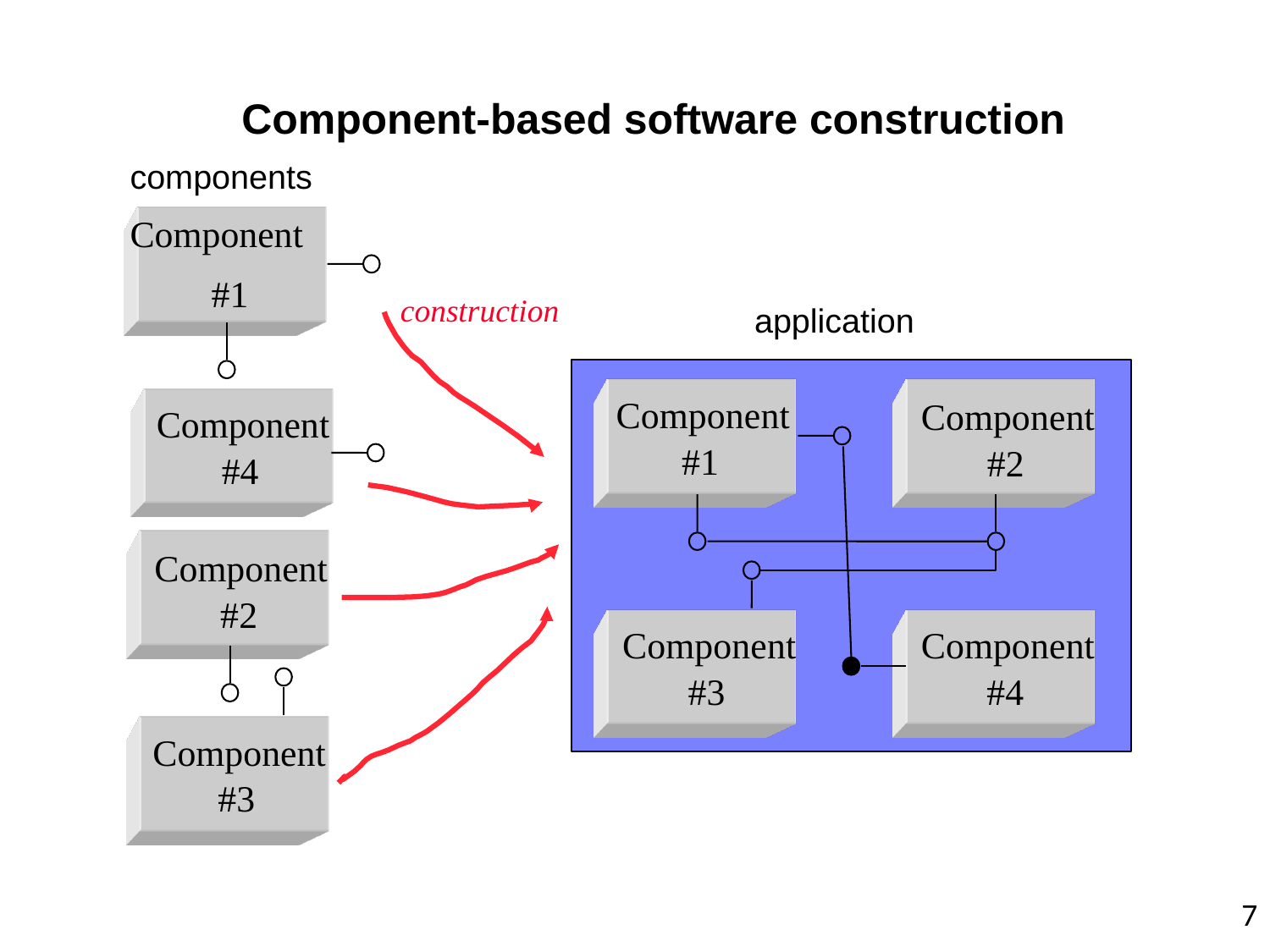

# Component-based software construction
components
Component

#1
construction
application

Component
#1
Component
#2
Component
#4

Component
#2

Component
#3
Component
#4

Component
#3